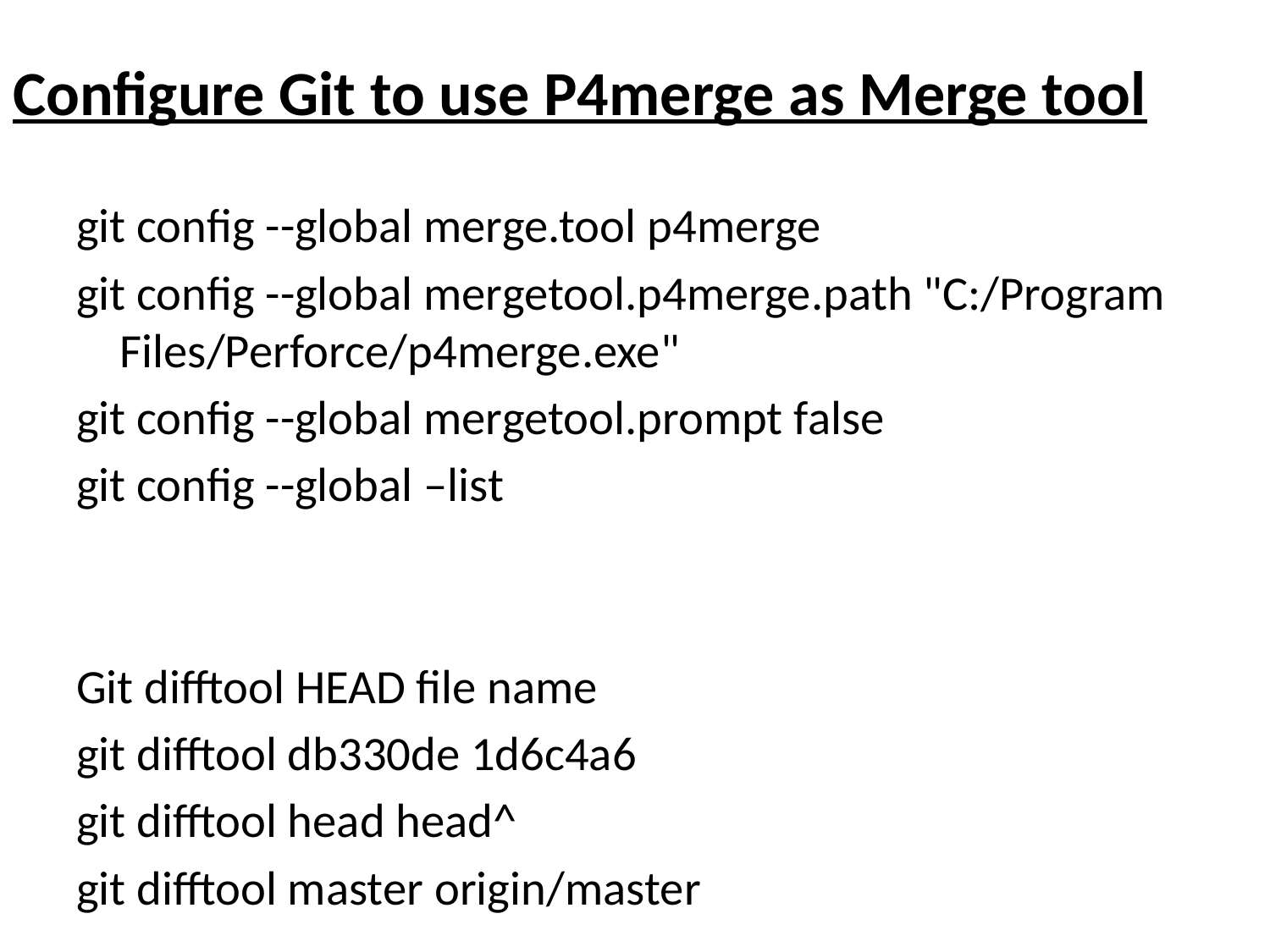

# Configure Git to use P4merge as Merge tool
git config --global merge.tool p4merge
git config --global mergetool.p4merge.path "C:/Program Files/Perforce/p4merge.exe"
git config --global mergetool.prompt false
git config --global –list

Git difftool HEAD file name
git difftool db330de 1d6c4a6
git difftool head head^
git difftool master origin/master